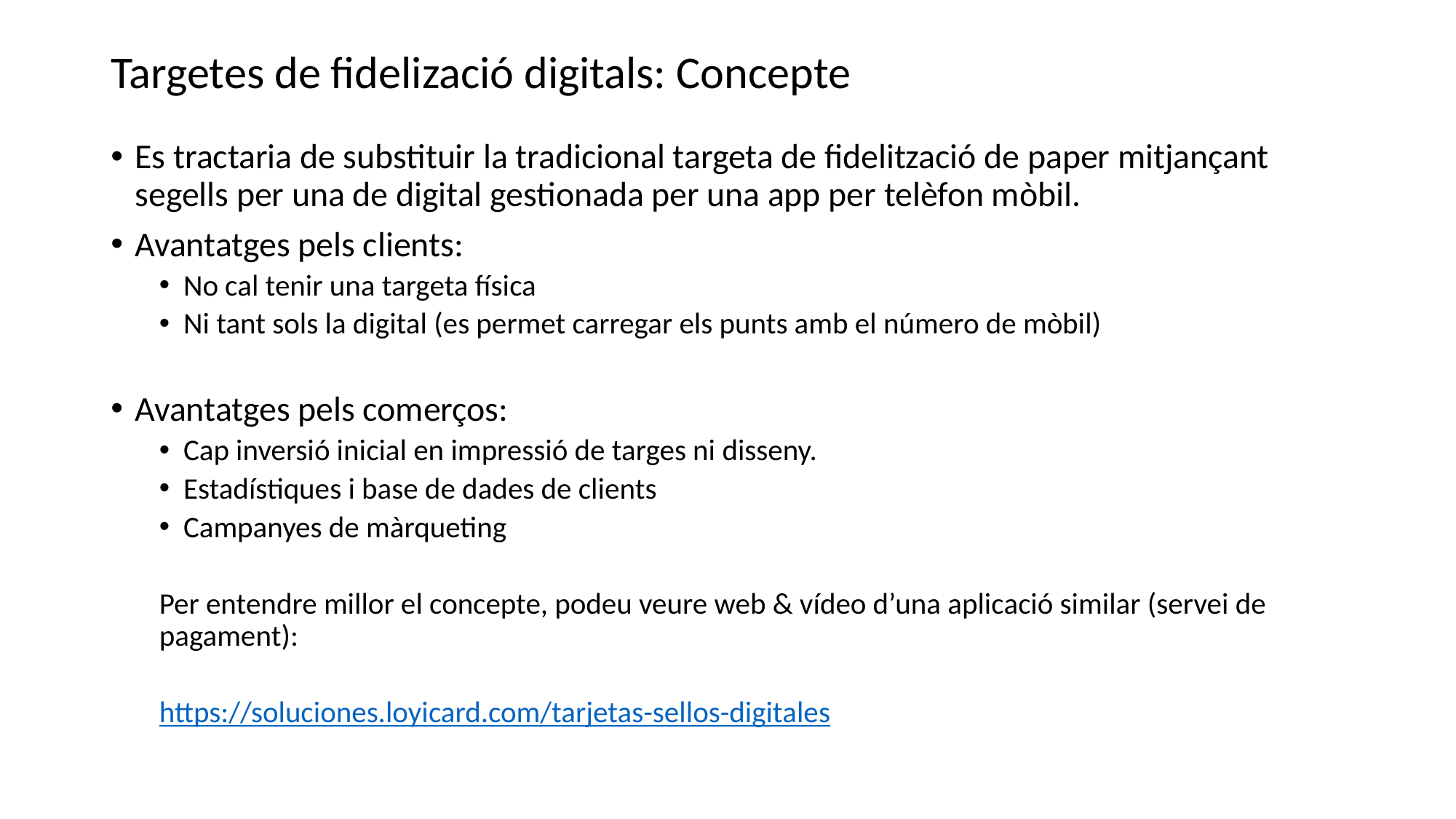

# Targetes de fidelizació digitals: Concepte
Es tractaria de substituir la tradicional targeta de fidelització de paper mitjançant segells per una de digital gestionada per una app per telèfon mòbil.
Avantatges pels clients:
No cal tenir una targeta física
Ni tant sols la digital (es permet carregar els punts amb el número de mòbil)

Avantatges pels comerços:
Cap inversió inicial en impressió de targes ni disseny.
Estadístiques i base de dades de clients
Campanyes de màrqueting

Per entendre millor el concepte, podeu veure web & vídeo d’una aplicació similar (servei de pagament):

https://soluciones.loyicard.com/tarjetas-sellos-digitales